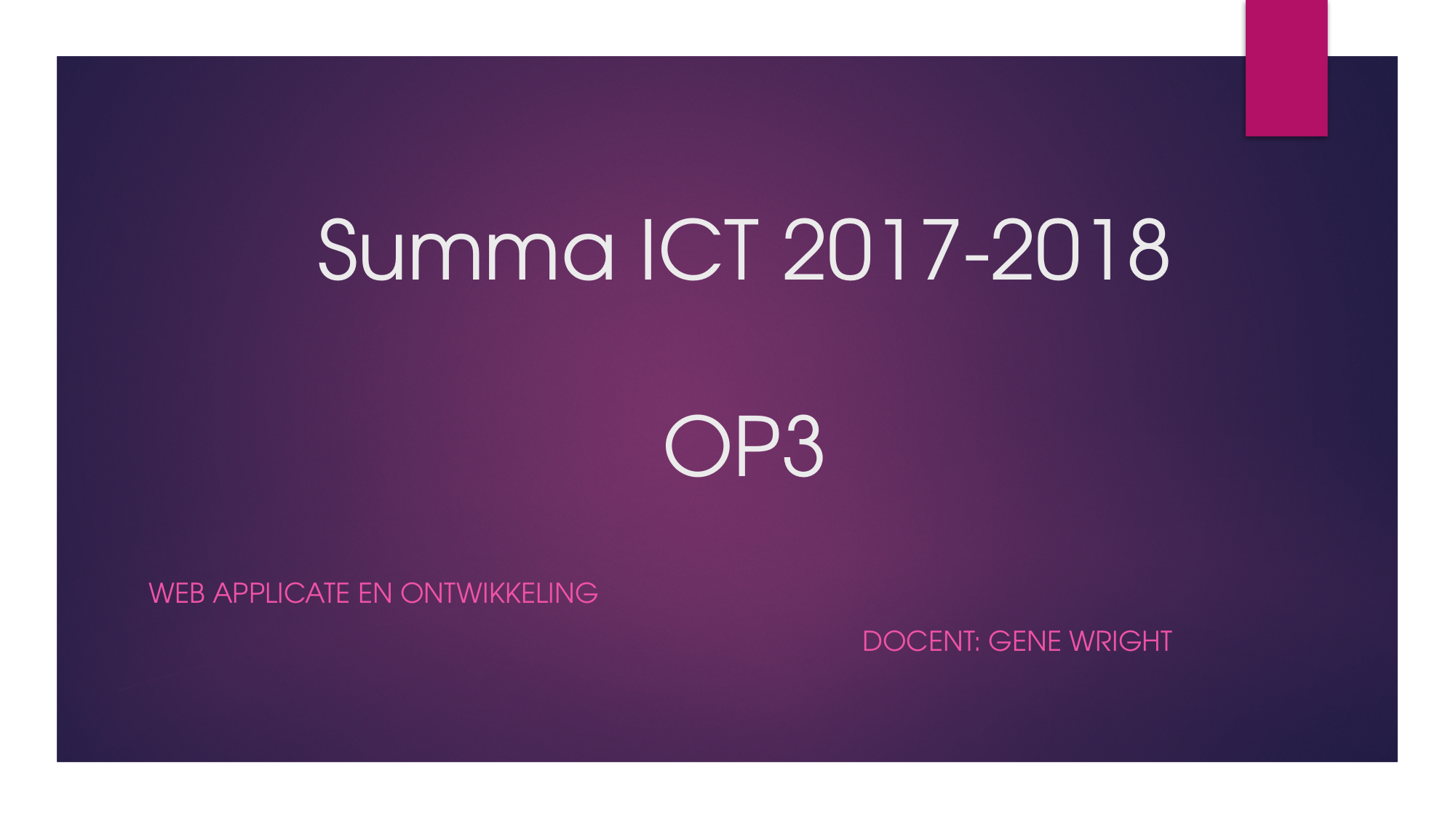

# Summa ICT 2017-2018 OP3
Web applicate en ontwikkeling
Docent: Gene wright